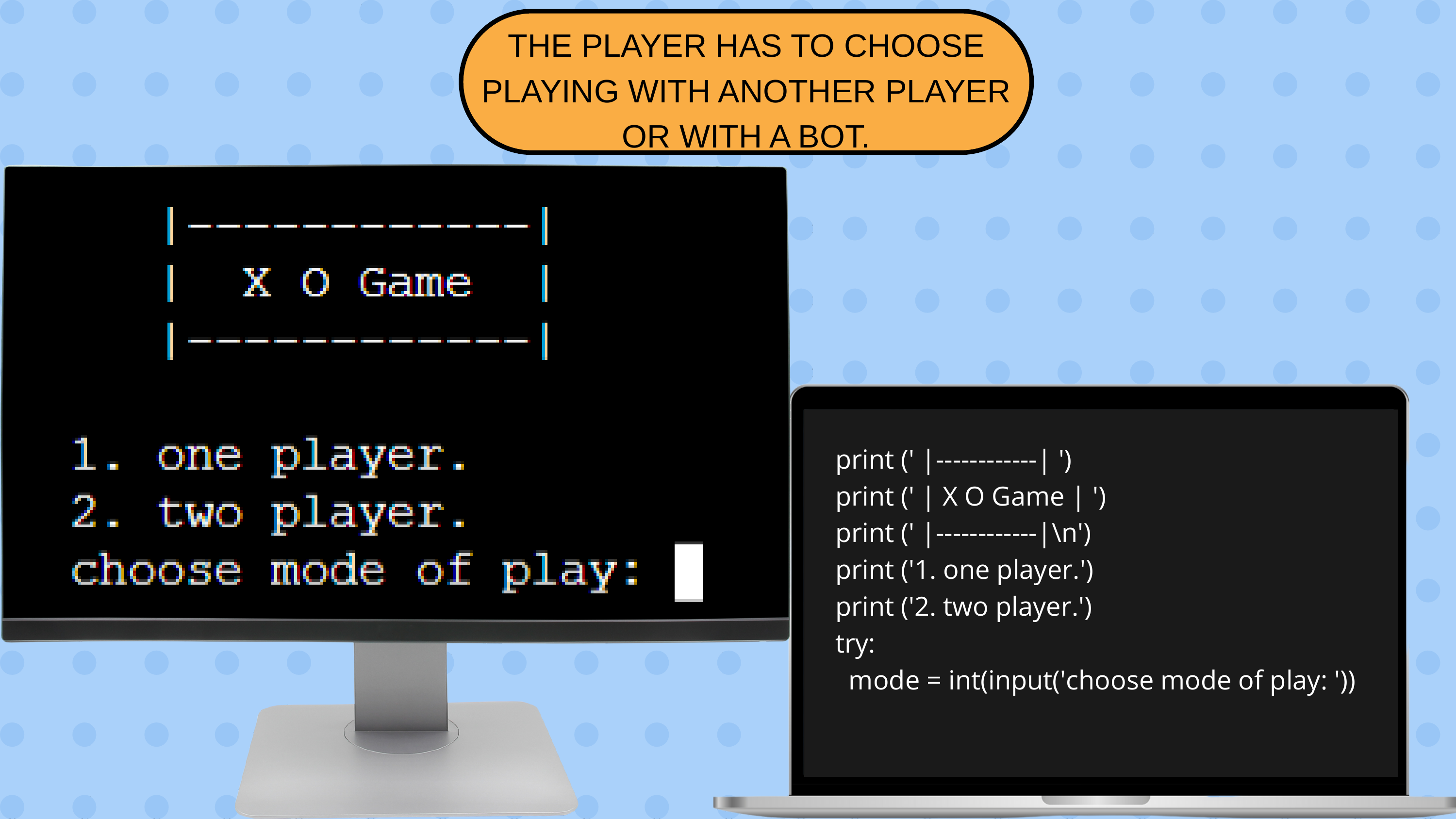

THE PLAYER HAS TO CHOOSE PLAYING WITH ANOTHER PLAYER OR WITH A BOT.

    print (' |------------| ')
    print (' | X O Game | ')
    print (' |------------|\n')
    print ('1. one player.')
    print ('2. two player.')
    try:
      mode = int(input('choose mode of play: '))